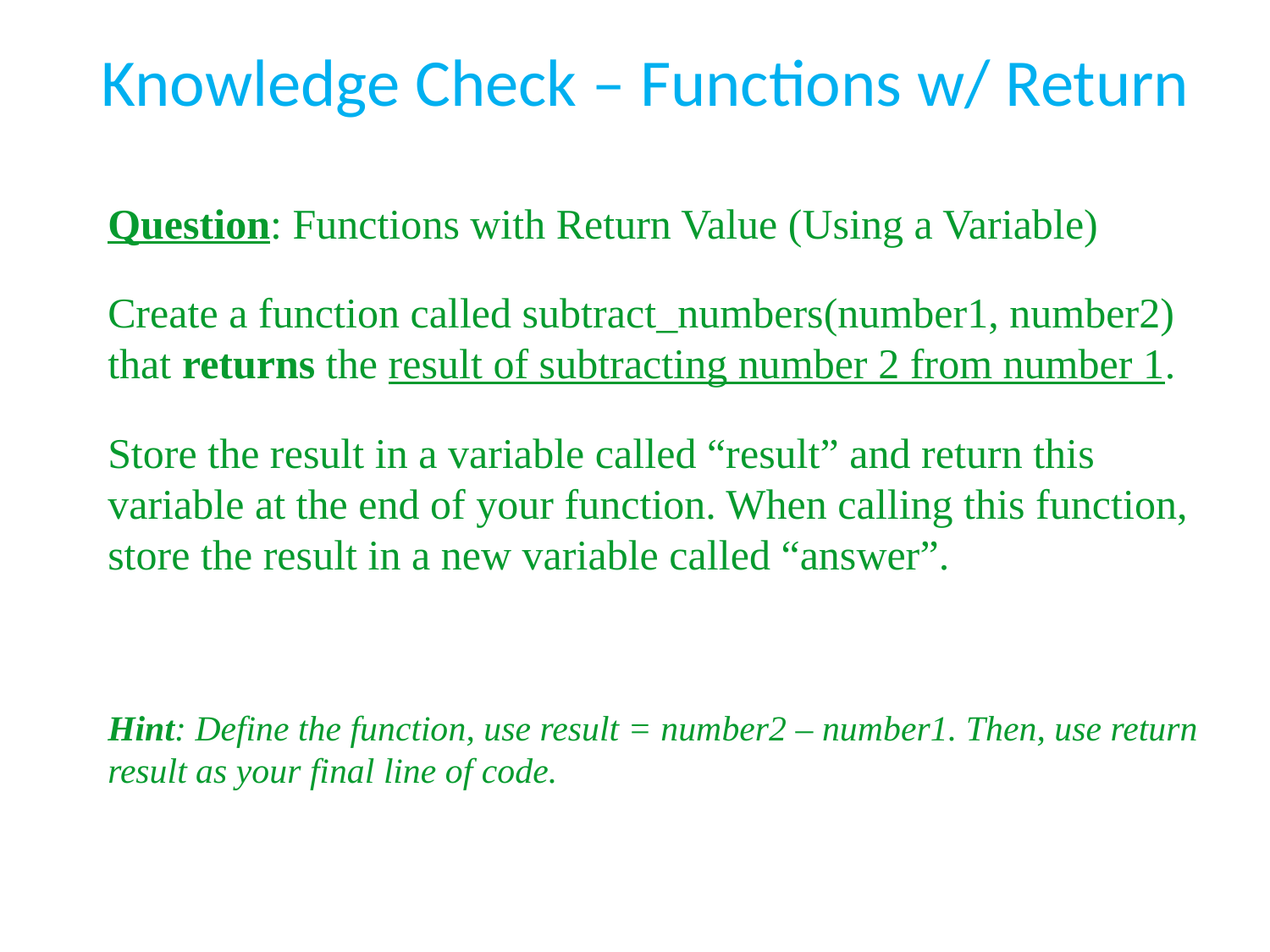

# Knowledge Check – Functions w/ Return
Question: Functions with Return Value (Using a Variable)
Create a function called subtract_numbers(number1, number2) that returns the result of subtracting number 2 from number 1.
Store the result in a variable called “result” and return this variable at the end of your function. When calling this function, store the result in a new variable called “answer”.

Hint: Define the function, use result = number2 – number1. Then, use return result as your final line of code.